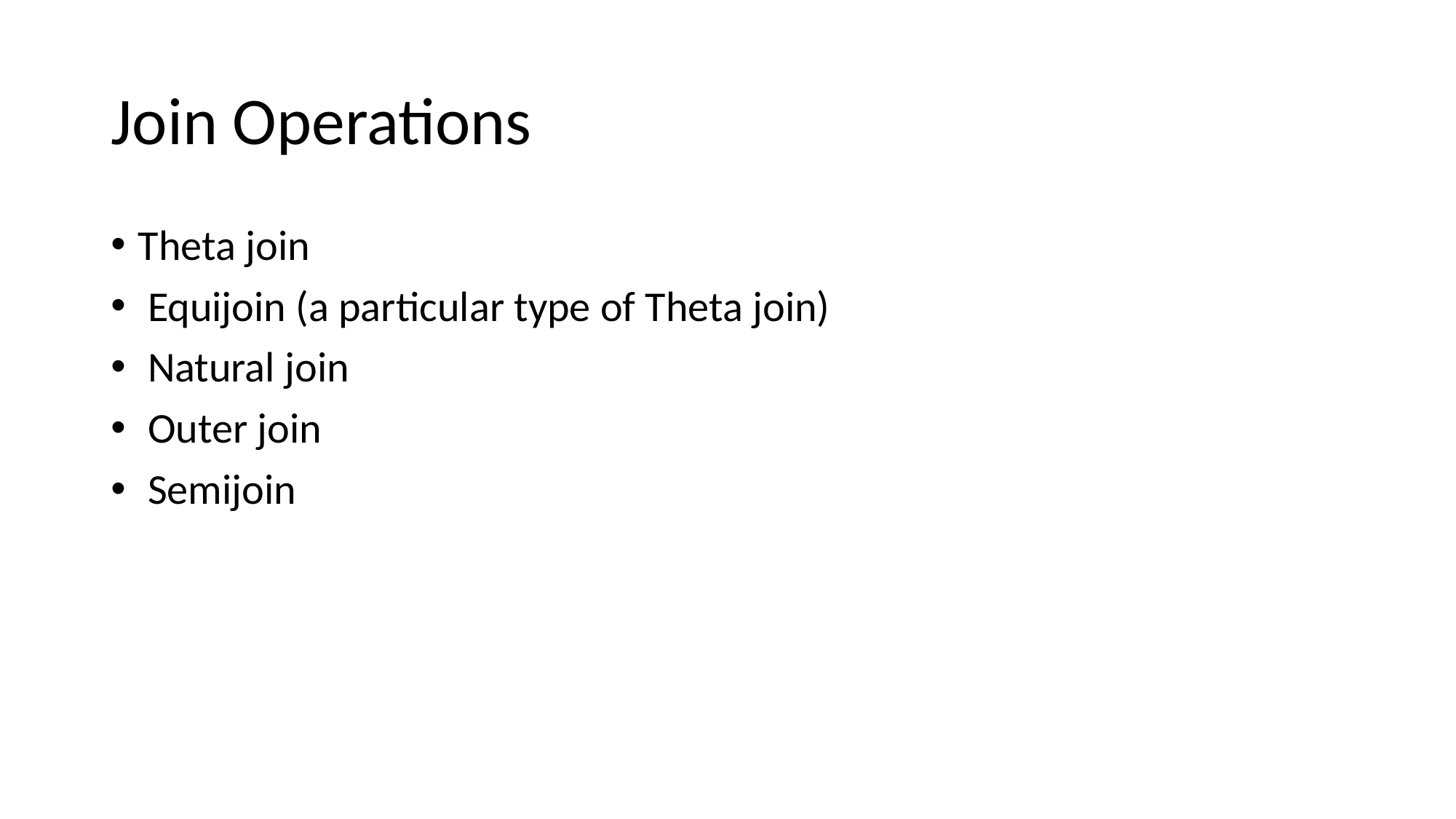

# Join Operations
Theta join
 Equijoin (a particular type of Theta join)
 Natural join
 Outer join
 Semijoin